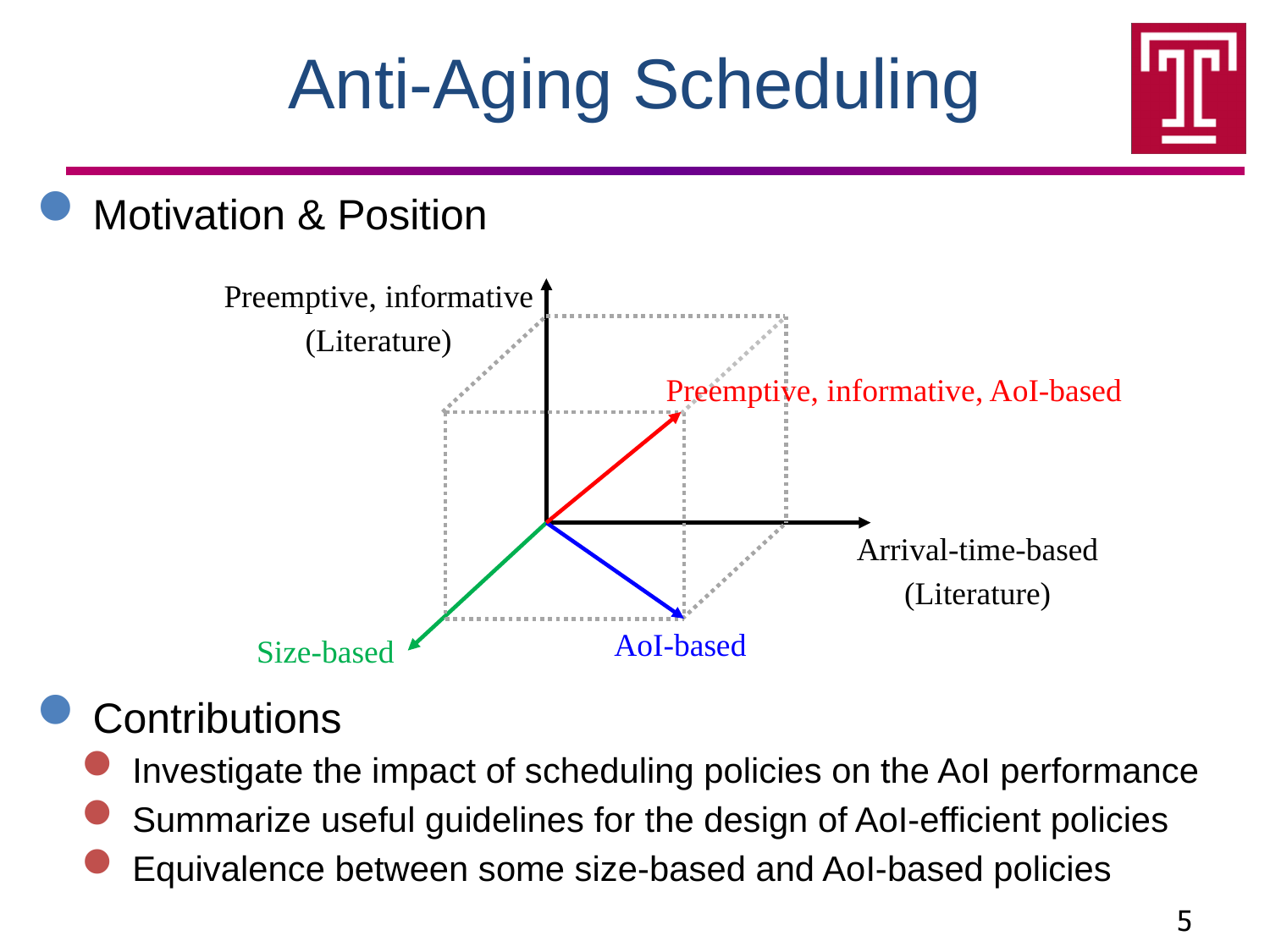

# Anti-Aging Scheduling
Motivation & Position

Preemptive, informative
(Literature)
Preemptive, informative, AoI-based
Arrival-time-based
(Literature)
AoI-based
Size-based
Contributions
Investigate the impact of scheduling policies on the AoI performance
Summarize useful guidelines for the design of AoI-efficient policies
Equivalence between some size-based and AoI-based policies